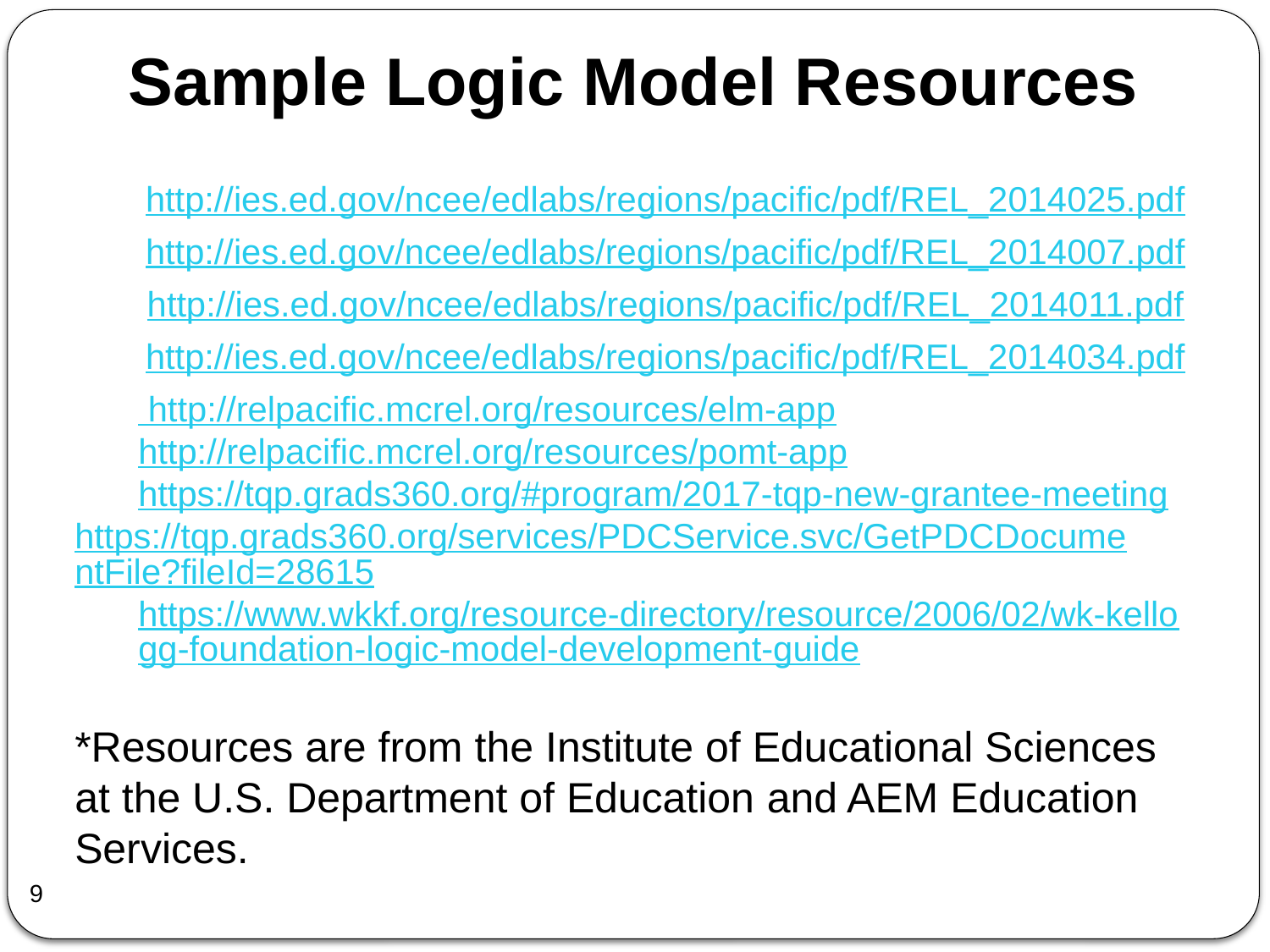

Sample Logic Model Resources

http://ies.ed.gov/ncee/edlabs/regions/pacific/pdf/REL_2014025.pdf
http://ies.ed.gov/ncee/edlabs/regions/pacific/pdf/REL_2014007.pdf
http://ies.ed.gov/ncee/edlabs/regions/pacific/pdf/REL_2014011.pdf
http://ies.ed.gov/ncee/edlabs/regions/pacific/pdf/REL_2014034.pdf
 http://relpacific.mcrel.org/resources/elm-app
http://relpacific.mcrel.org/resources/pomt-app
https://tqp.grads360.org/#program/2017-tqp-new-grantee-meeting
https://tqp.grads360.org/services/PDCService.svc/GetPDCDocumentFile?fileId=28615
https://www.wkkf.org/resource-directory/resource/2006/02/wk-kellogg-foundation-logic-model-development-guide

*Resources are from the Institute of Educational Sciences   at the U.S. Department of Education and AEM Education Services.
9